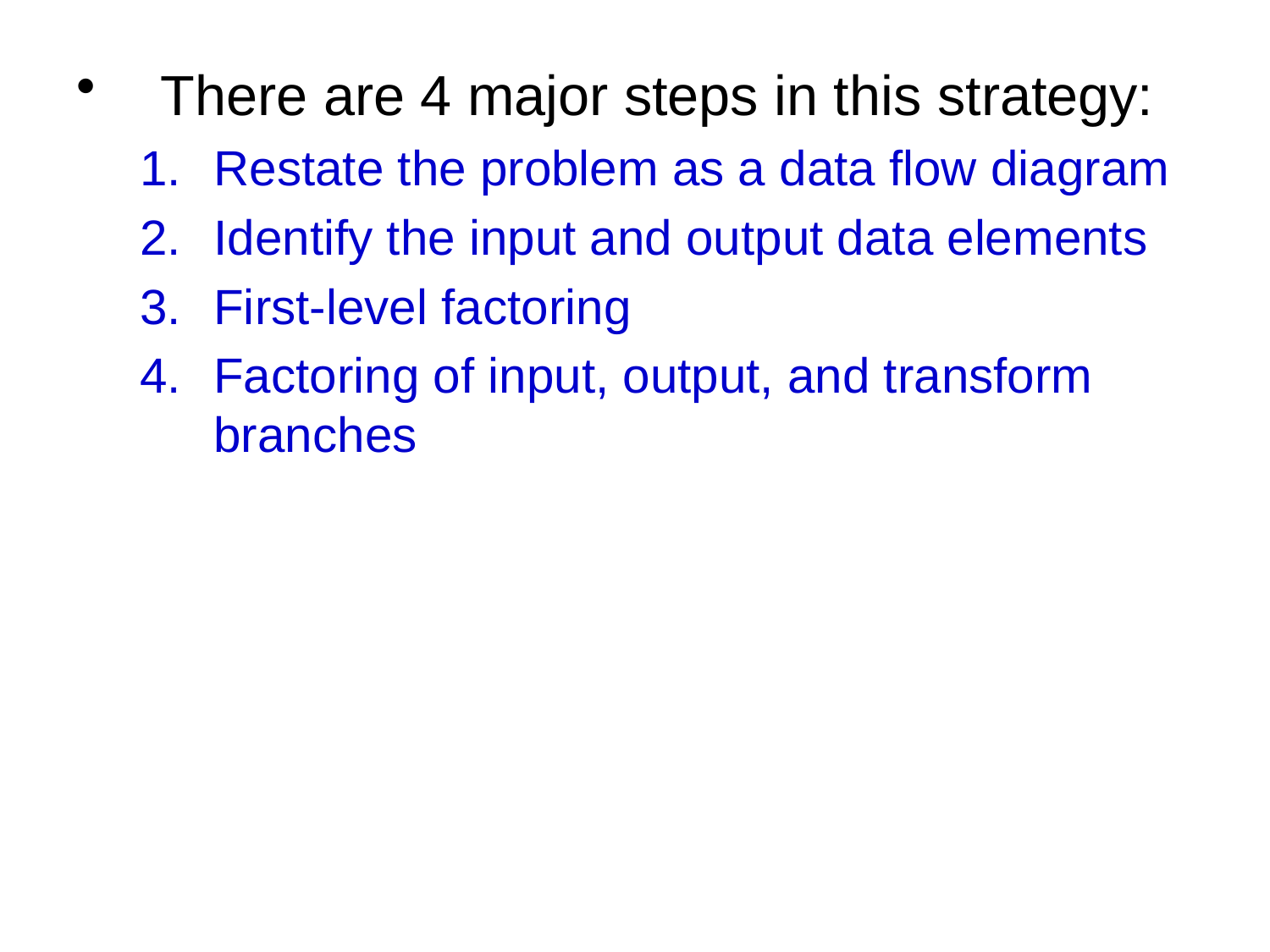

There are 4 major steps in this strategy:
Restate the problem as a data flow diagram
Identify the input and output data elements
First-level factoring
Factoring of input, output, and transform branches